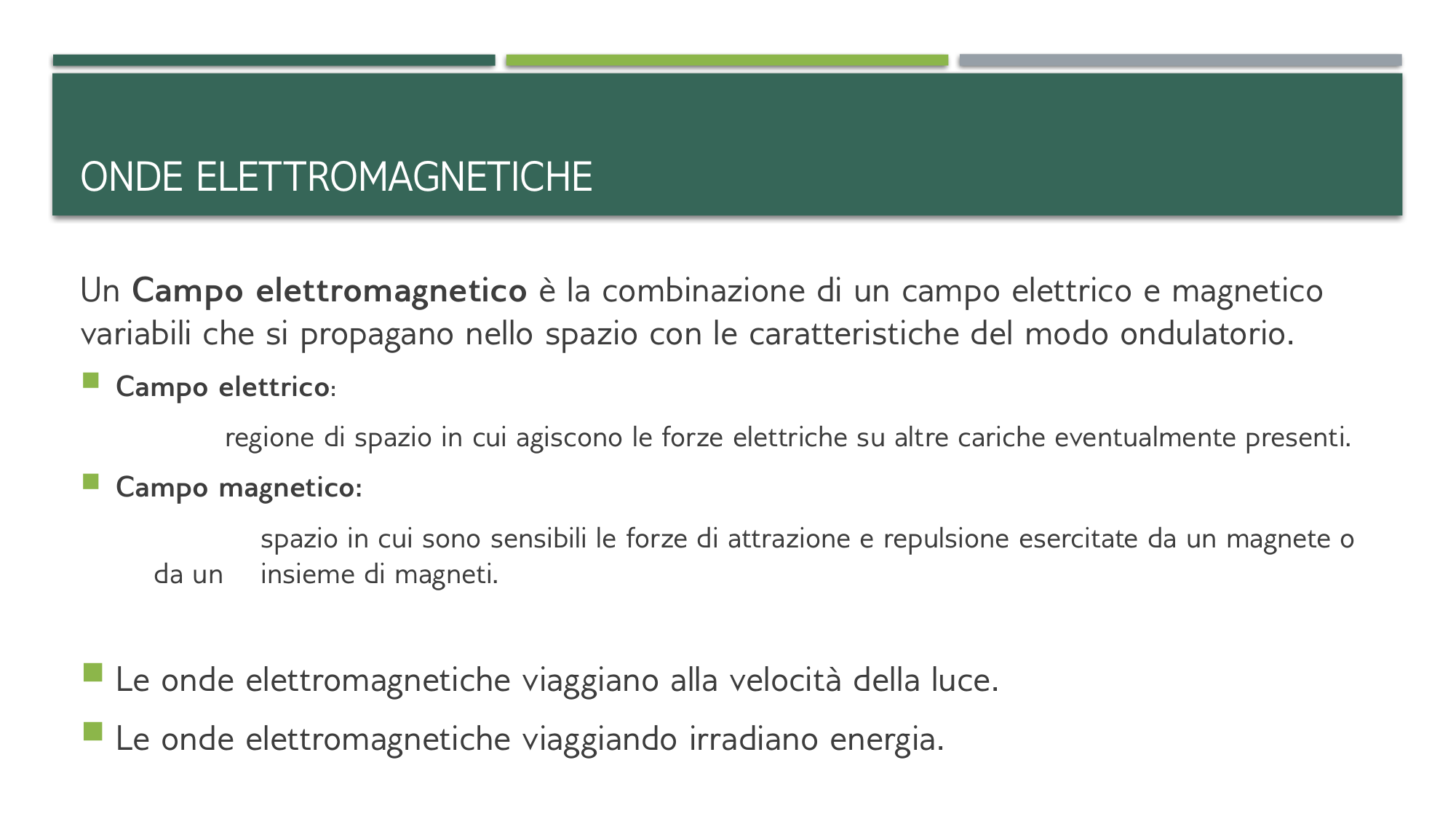

# Onde elettromagnetiche
Un Campo elettromagnetico è la combinazione di un campo elettrico e magnetico variabili che si propagano nello spazio con le caratteristiche del modo ondulatorio.
Campo elettrico:
		regione di spazio in cui agiscono le forze elettriche su altre cariche eventualmente presenti.
Campo magnetico:
	spazio in cui sono sensibili le forze di attrazione e repulsione esercitate da un magnete o da un 	insieme di magneti.

Le onde elettromagnetiche viaggiano alla velocità della luce.
Le onde elettromagnetiche viaggiando irradiano energia.